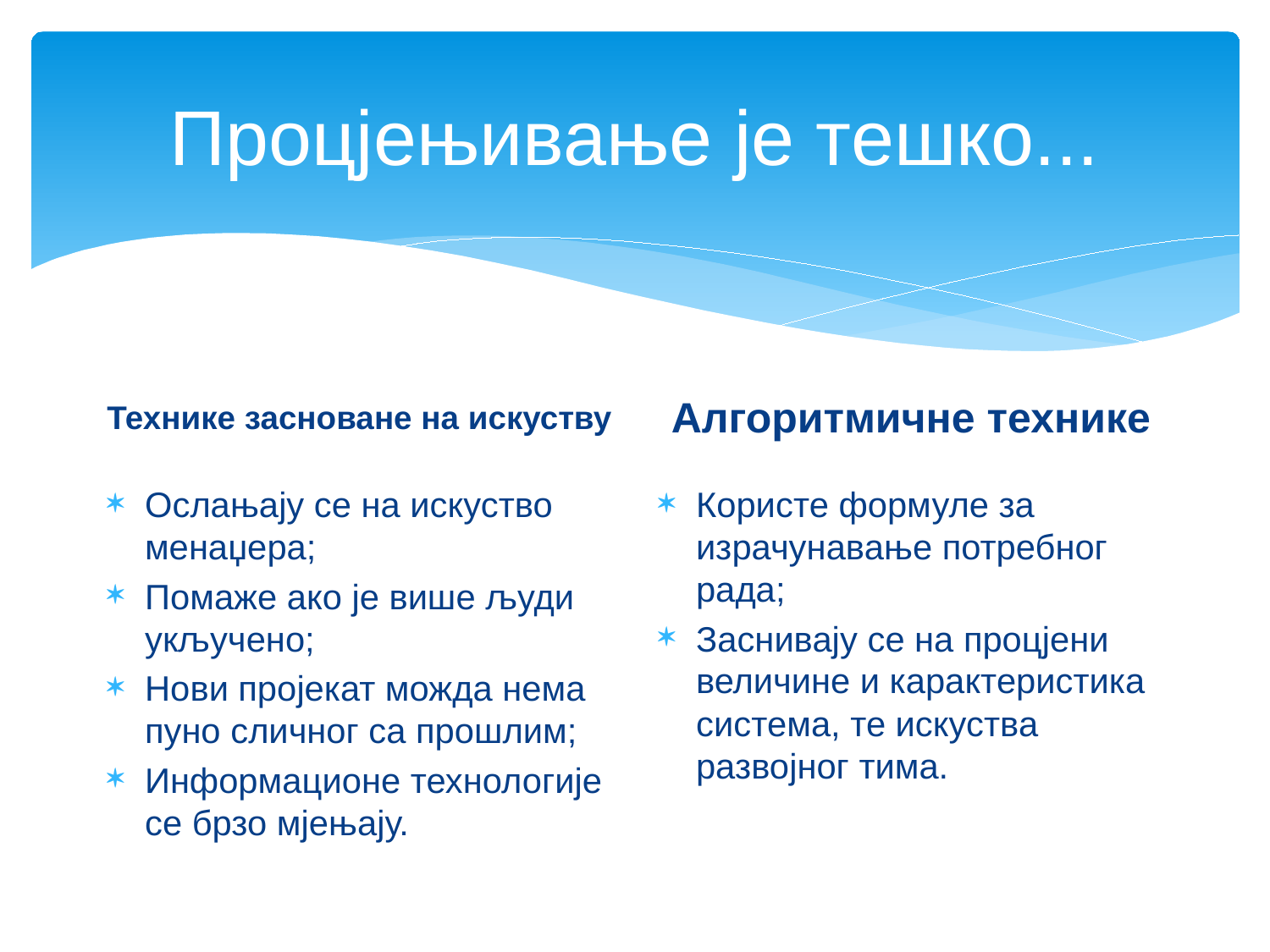

# Процјењивање је тешко...
Алгоритмичне технике
Технике засноване на искуству
Ослањају се на искуство менаџера;
Помаже ако је више људи укључено;
Нови пројекат можда нема пуно сличног са прошлим;
Информационе технологије се брзо мјењају.
Користе формуле за израчунавање потребног рада;
Заснивају се на процјени величине и карактеристика система, те искуства развојног тима.